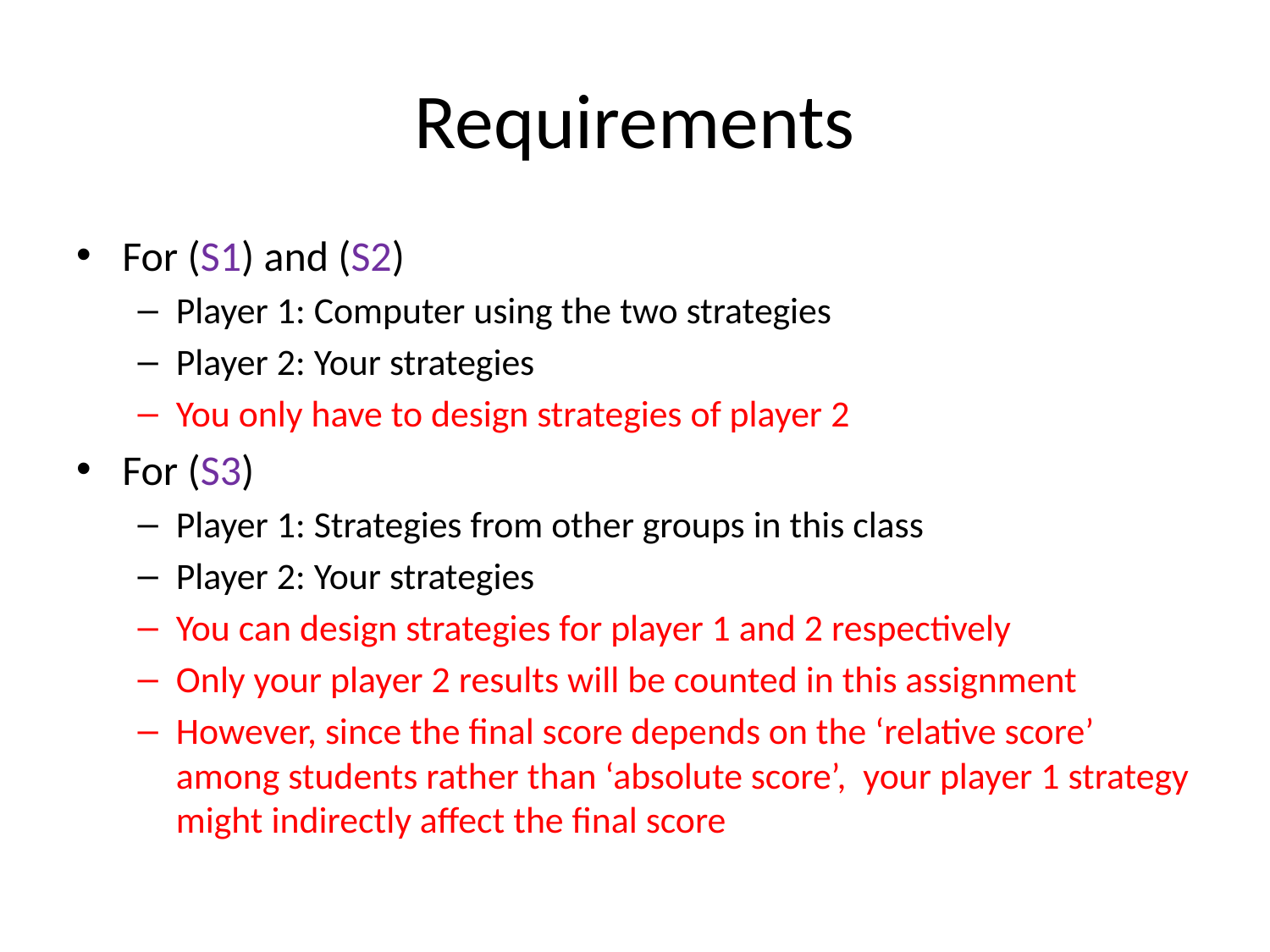

# Requirements
For (S1) and (S2)
Player 1: Computer using the two strategies
Player 2: Your strategies
You only have to design strategies of player 2
For (S3)
Player 1: Strategies from other groups in this class
Player 2: Your strategies
You can design strategies for player 1 and 2 respectively
Only your player 2 results will be counted in this assignment
However, since the final score depends on the ‘relative score’ among students rather than ‘absolute score’,  your player 1 strategy might indirectly affect the final score